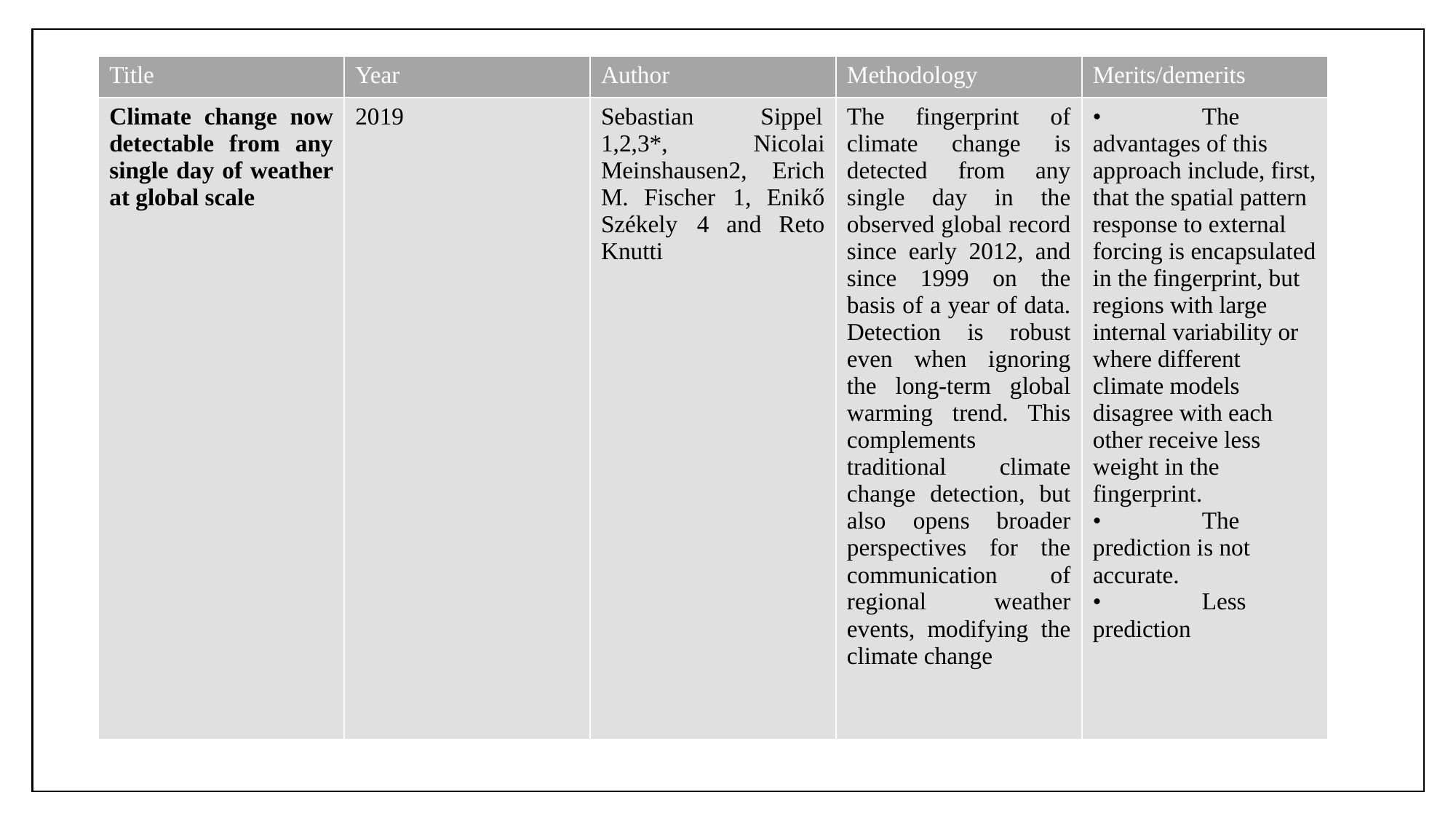

| Title | Year | Author | Methodology | Merits/demerits |
| --- | --- | --- | --- | --- |
| Climate change now detectable from any single day of weather at global scale | 2019 | Sebastian Sippel  1,2,3\*, Nicolai Meinshausen2, Erich M. Fischer  1, Enikő Székely  4 and Reto Knutti | The fingerprint of climate change is detected from any single day in the observed global record since early 2012, and since 1999 on the basis of a year of data. Detection is robust even when ignoring the long-term global warming trend. This complements traditional climate change detection, but also opens broader perspectives for the communication of regional weather events, modifying the climate change | • The advantages of this approach include, first, that the spatial pattern response to external forcing is encapsulated in the fingerprint, but regions with large internal variability or where different climate models disagree with each other receive less weight in the fingerprint. • The prediction is not accurate. • Less prediction |